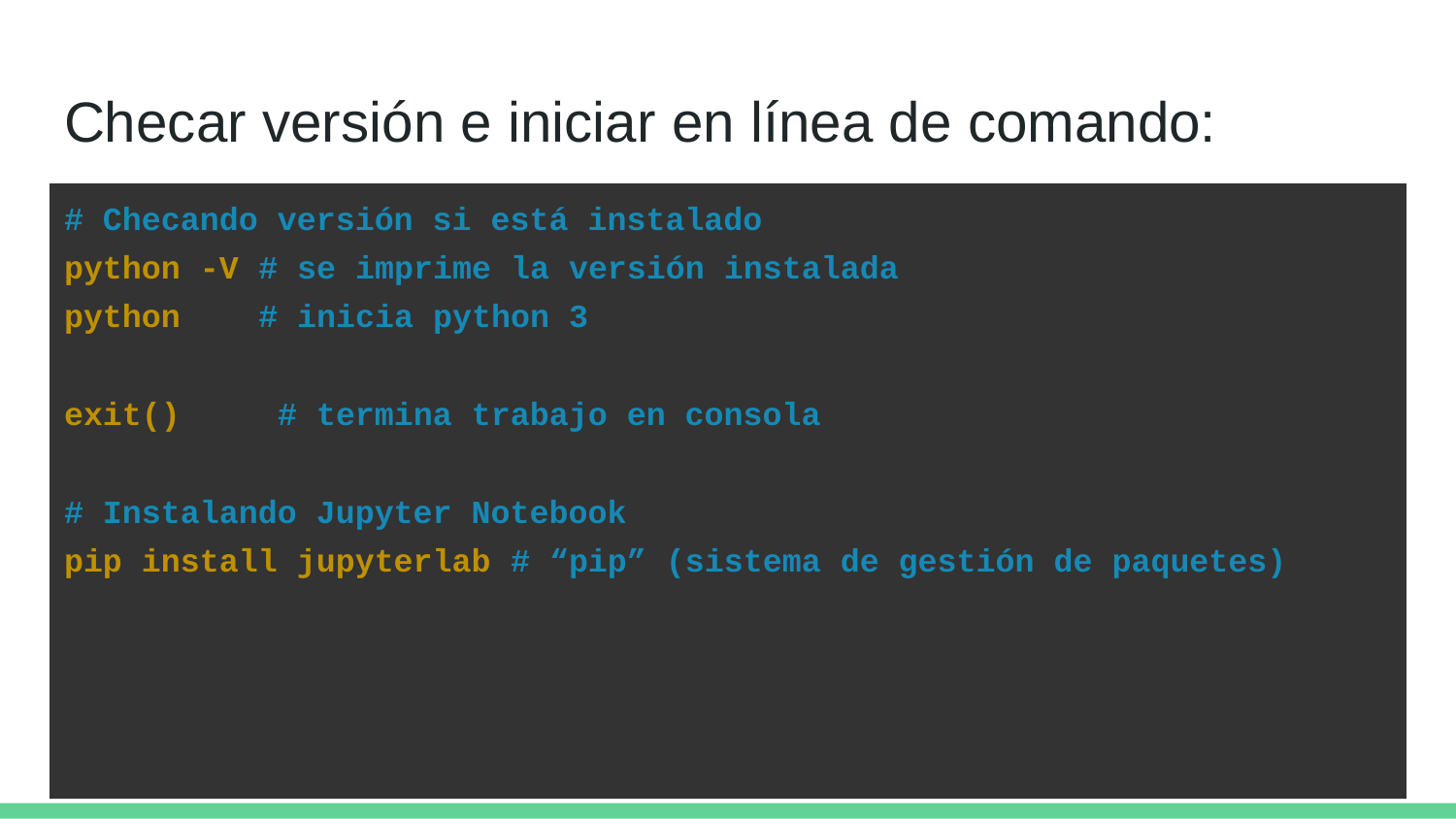

# Checar versión e iniciar en línea de comando:
# Checando versión si está instalado
python -V # se imprime la versión instalada
python    # inicia python 3

exit()     # termina trabajo en consola

# Instalando Jupyter Notebook
pip install jupyterlab # “pip” (sistema de gestión de paquetes)